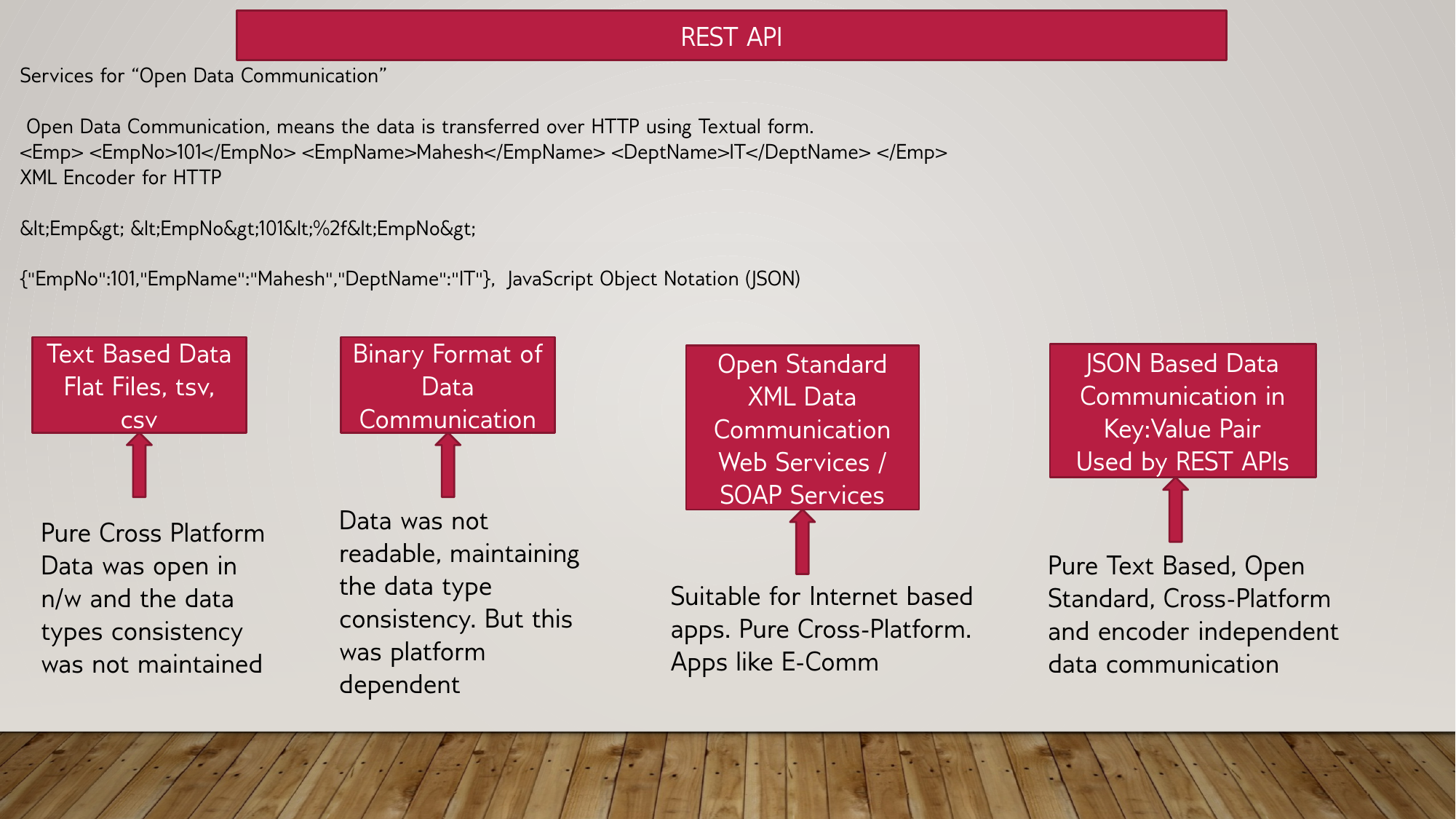

REST API
Services for “Open Data Communication”

 Open Data Communication, means the data is transferred over HTTP using Textual form.
<Emp> <EmpNo>101</EmpNo> <EmpName>Mahesh</EmpName> <DeptName>IT</DeptName> </Emp>
XML Encoder for HTTP

&lt;Emp&gt; &lt;EmpNo&gt;101&lt;%2f&lt;EmpNo&gt;

{"EmpNo":101,"EmpName":"Mahesh","DeptName":"IT"},  JavaScript Object Notation (JSON)
Text Based Data
Flat Files, tsv, csv
Binary Format of Data Communication
JSON Based Data Communication in Key:Value Pair
Used by REST APIs
Open Standard XML Data Communication
Web Services / SOAP Services

Data was not readable, maintaining the data type consistency. But this was platform dependent
Pure Cross Platform
Data was open in n/w and the data types consistency was not maintained

Pure Text Based, Open Standard, Cross-Platform and encoder independent data communication
Suitable for Internet based apps. Pure Cross-Platform.
Apps like E-Comm